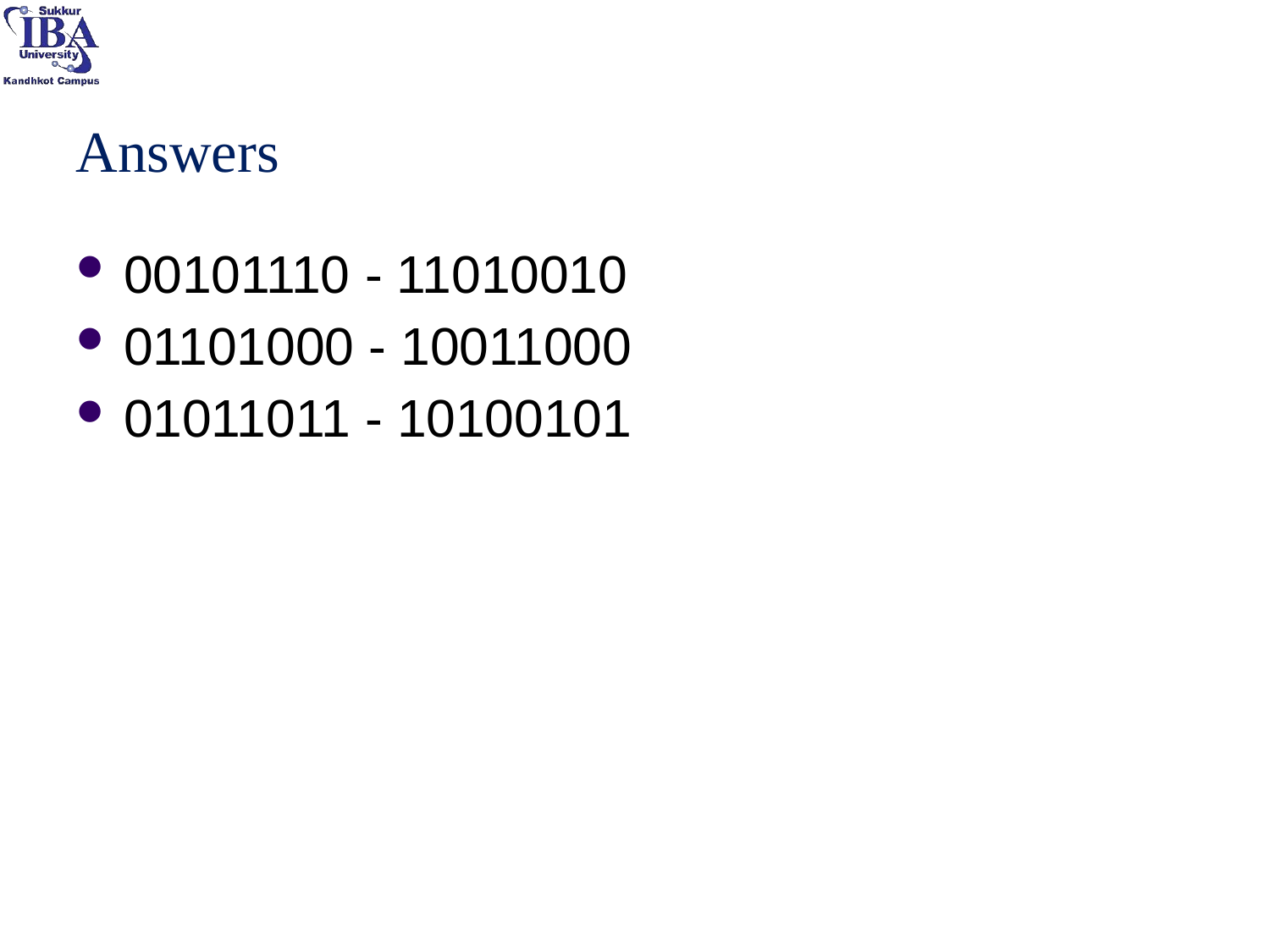

# Answers
00101110 - 11010010
01101000 - 10011000
01011011 - 10100101